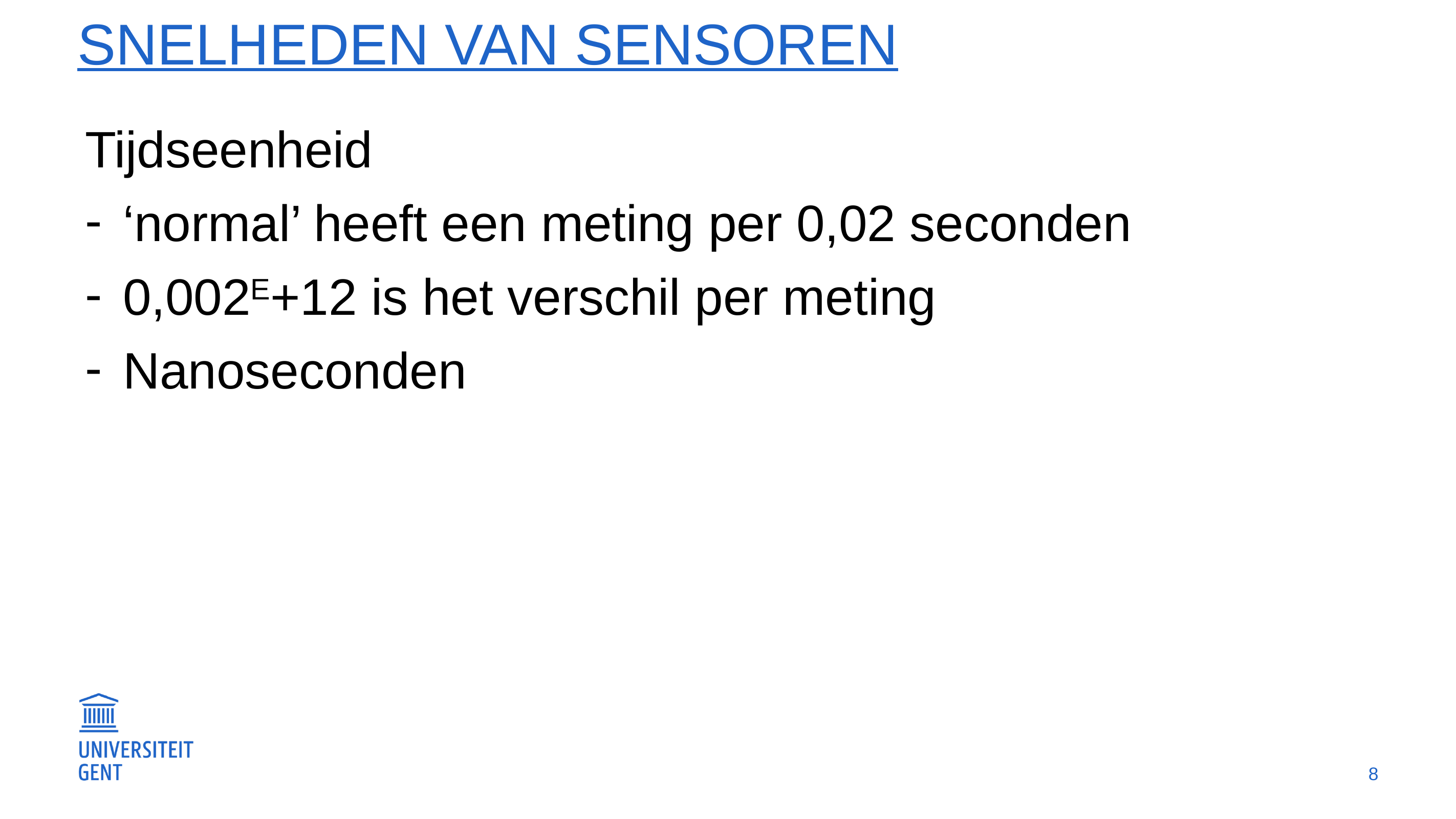

# SNELHEDEN VAN SENSOREN
Tijdseenheid
‘normal’ heeft een meting per 0,02 seconden
0,002E+12 is het verschil per meting
Nanoseconden
8